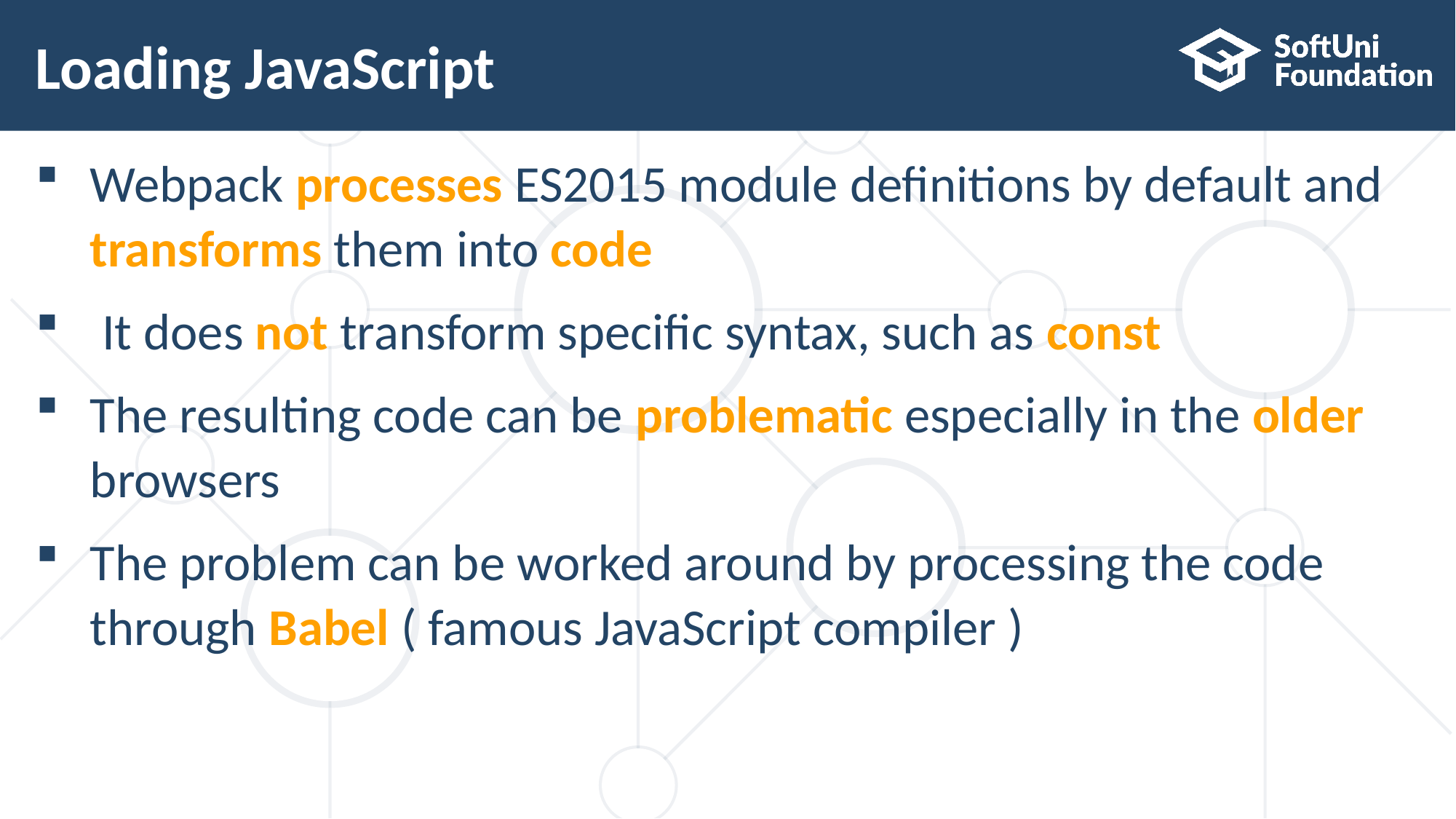

# Loading JavaScript
Webpack processes ES2015 module definitions by default and
transforms them into code
 It does not transform specific syntax, such as const
The resulting code can be problematic especially in the older
browsers
The problem can be worked around by processing the code
through Babel ( famous JavaScript compiler )